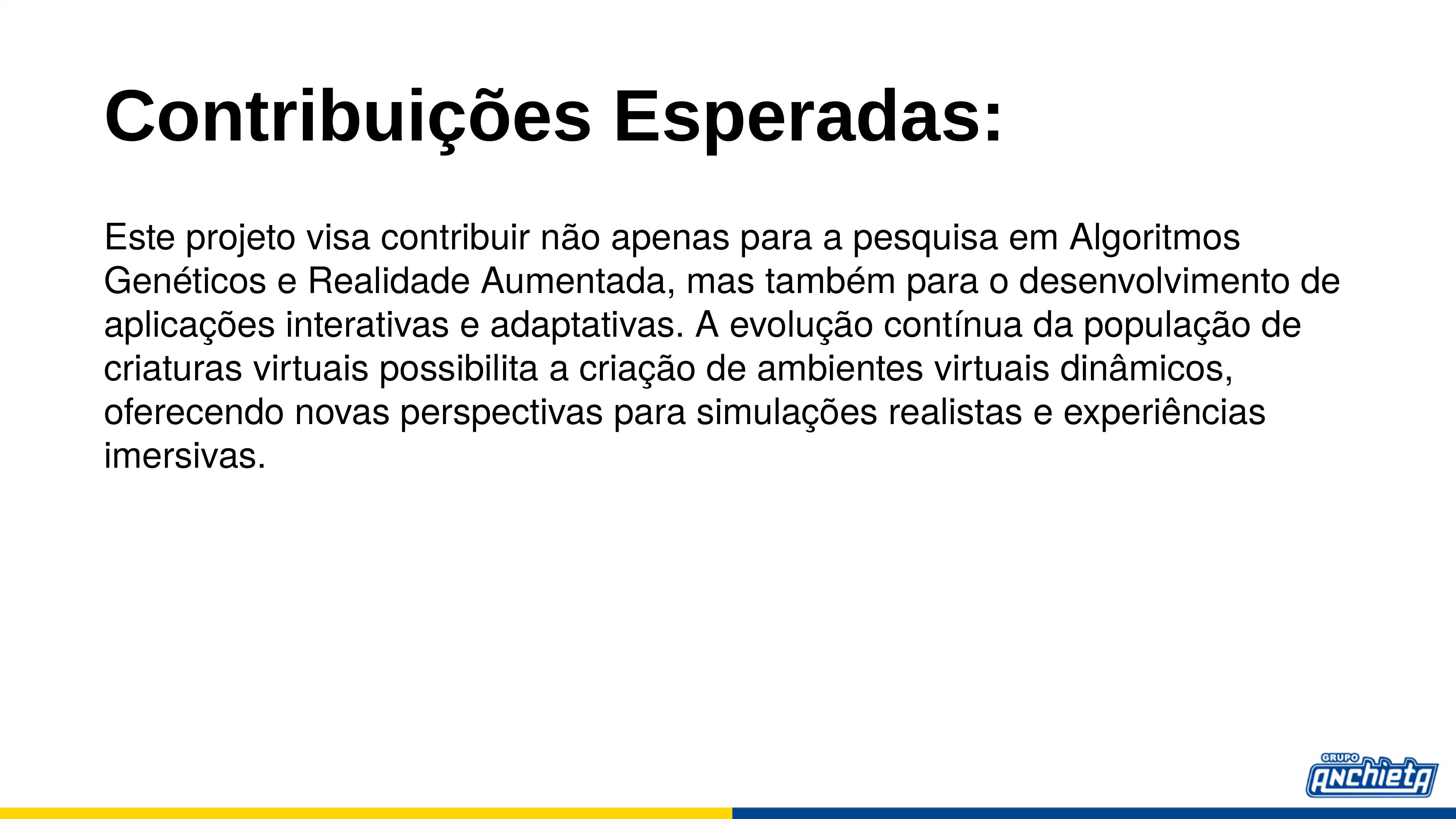

# Contribuições Esperadas:
Este projeto visa contribuir não apenas para a pesquisa em Algoritmos Genéticos e Realidade Aumentada, mas também para o desenvolvimento de aplicações interativas e adaptativas. A evolução contínua da população de criaturas virtuais possibilita a criação de ambientes virtuais dinâmicos, oferecendo novas perspectivas para simulações realistas e experiências imersivas.